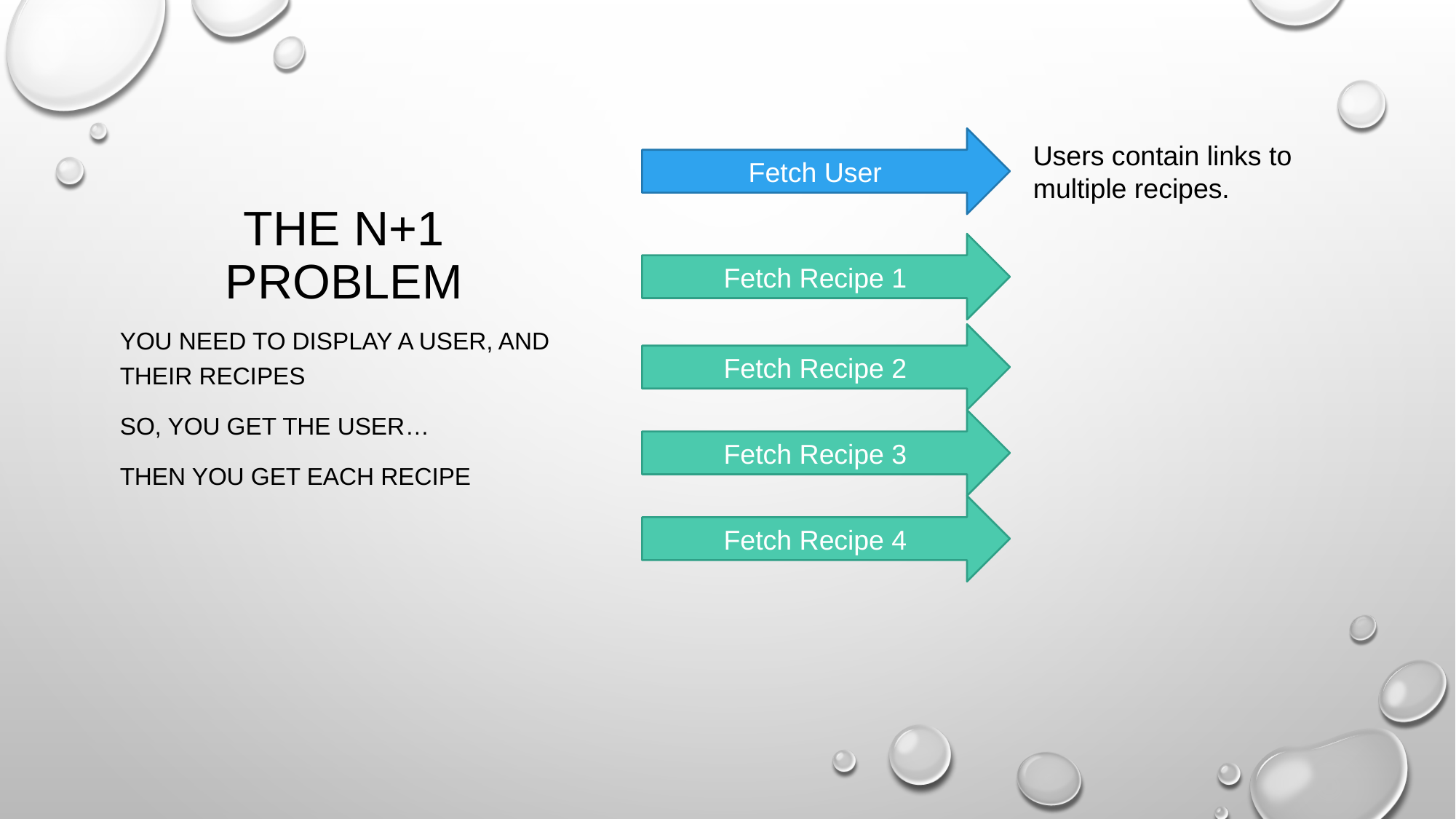

# The N+1 Problem
Fetch User
Users contain links to
multiple recipes.
Fetch Recipe 1
You need to display a user, and their recipes
So, you get the user…
Then you get each recipe
Fetch Recipe 2
Fetch Recipe 3
Fetch Recipe 4